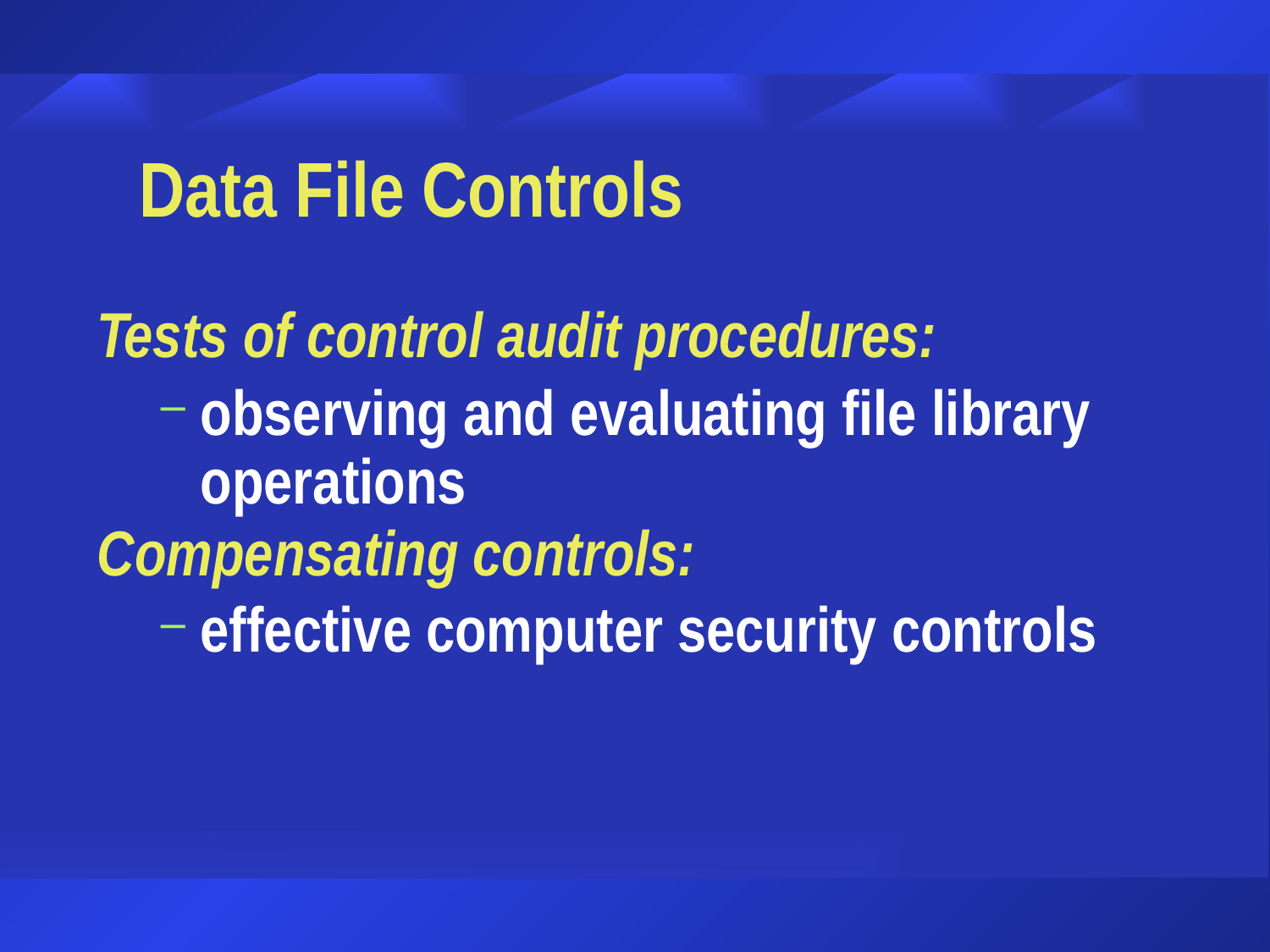

# Data File Controls
Tests of control audit procedures:
observing and evaluating file library operations
Compensating controls:
effective computer security controls